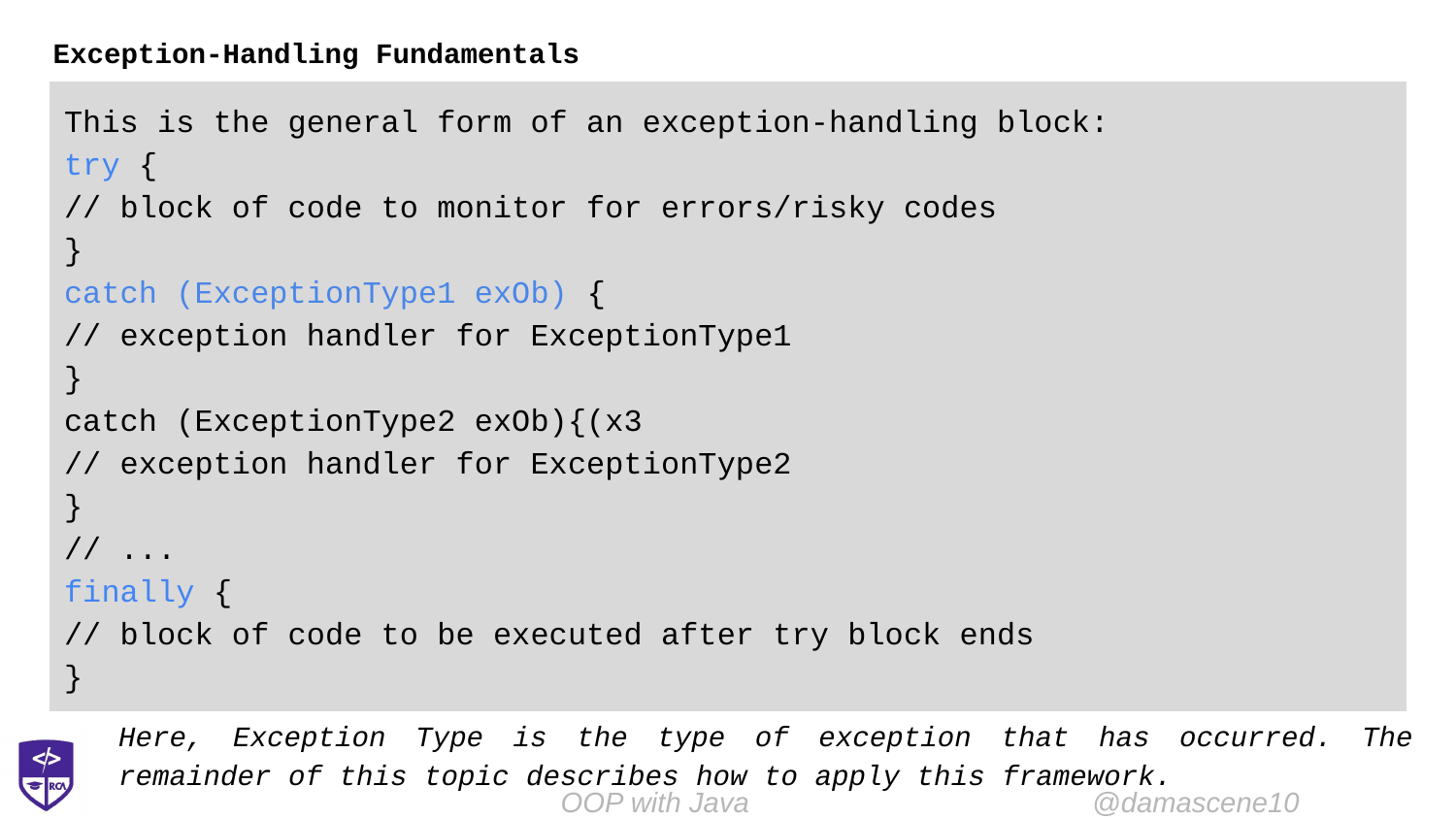

# Exception-Handling Fundamentals
This is the general form of an exception-handling block:
try {
// block of code to monitor for errors/risky codes
}
catch (ExceptionType1 exOb) {
// exception handler for ExceptionType1
}
catch (ExceptionType2 exOb){(x3
// exception handler for ExceptionType2
}
// ...
finally {
// block of code to be executed after try block ends
}
Here, Exception Type is the type of exception that has occurred. The remainder of this topic describes how to apply this framework.